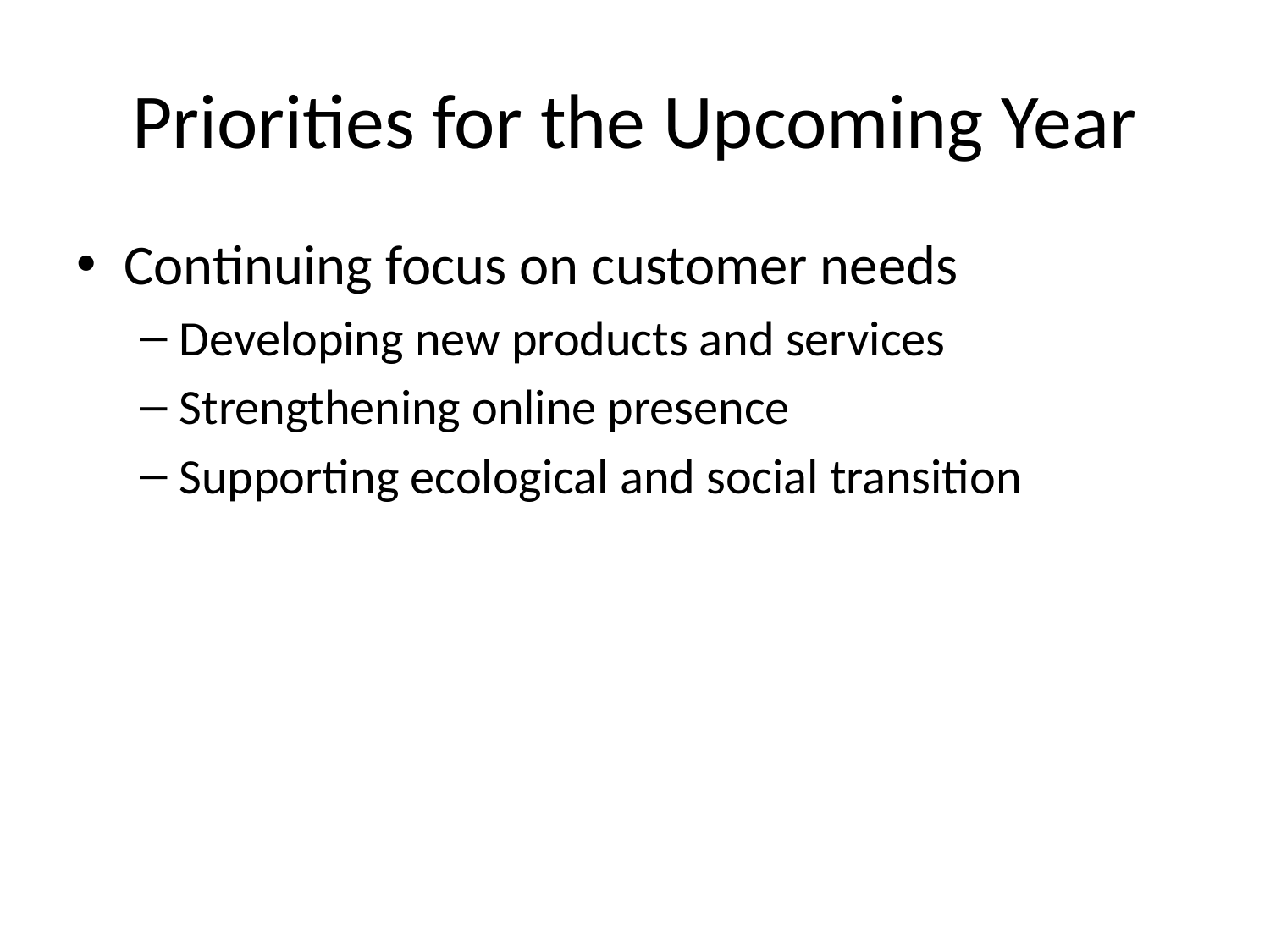

# Priorities for the Upcoming Year
Continuing focus on customer needs
Developing new products and services
Strengthening online presence
Supporting ecological and social transition